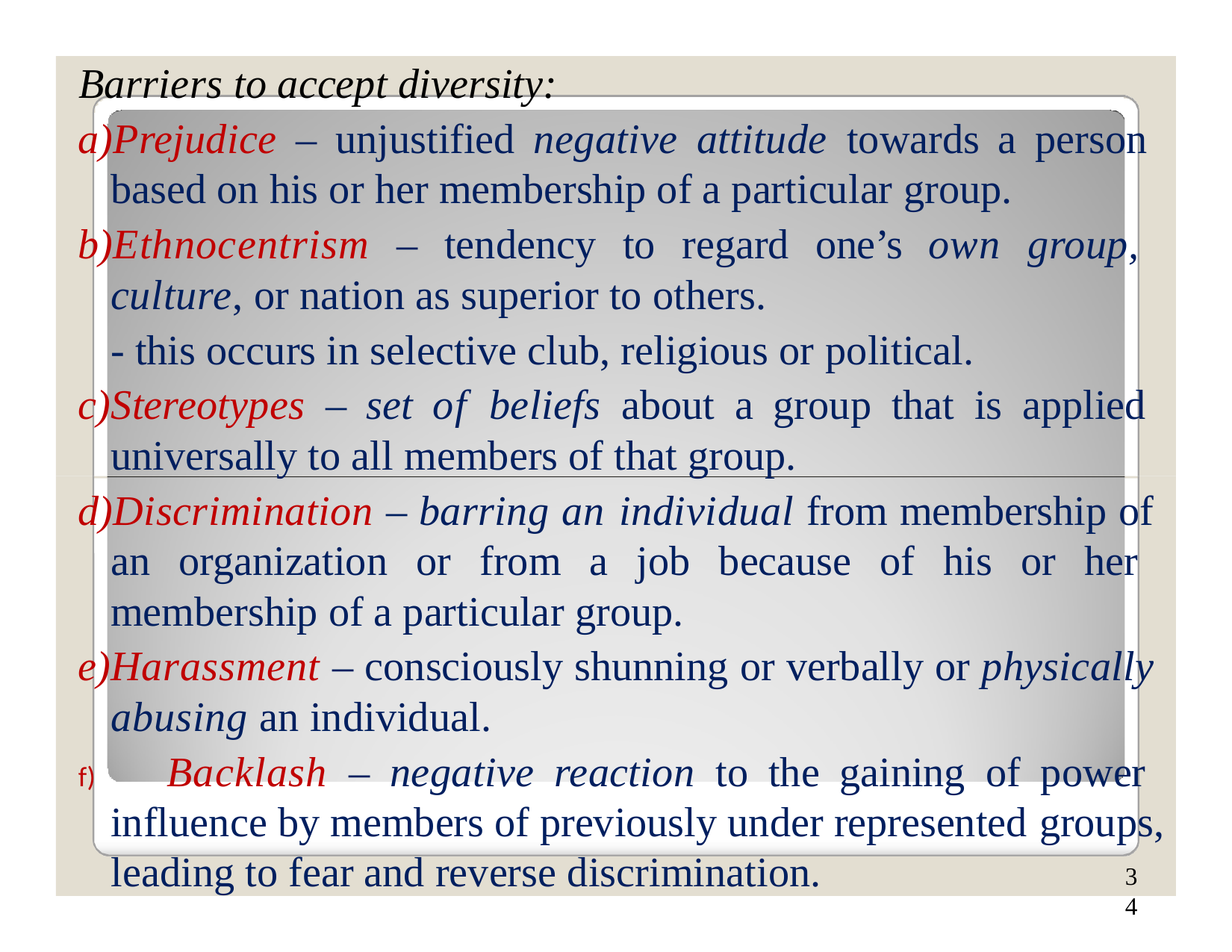

# Barriers to accept diversity:

Prejudice – unjustified negative attitude towards a person  based on his or her membership of a particular group.
Ethnocentrism – tendency to regard one’s own group,  culture, or nation as superior to others.
- this occurs in selective club, religious or political.
Stereotypes – set of beliefs about a group that is applied  universally to all members of that group.
Discrimination – barring an individual from membership of  an organization or from a job because of his or her  membership of a particular group.
Harassment – consciously shunning or verbally or physically  abusing an individual.
	Backlash – negative reaction to the gaining of power  influence by members of previously under represented groups,

leading to fear and reverse discrimination.
3 4